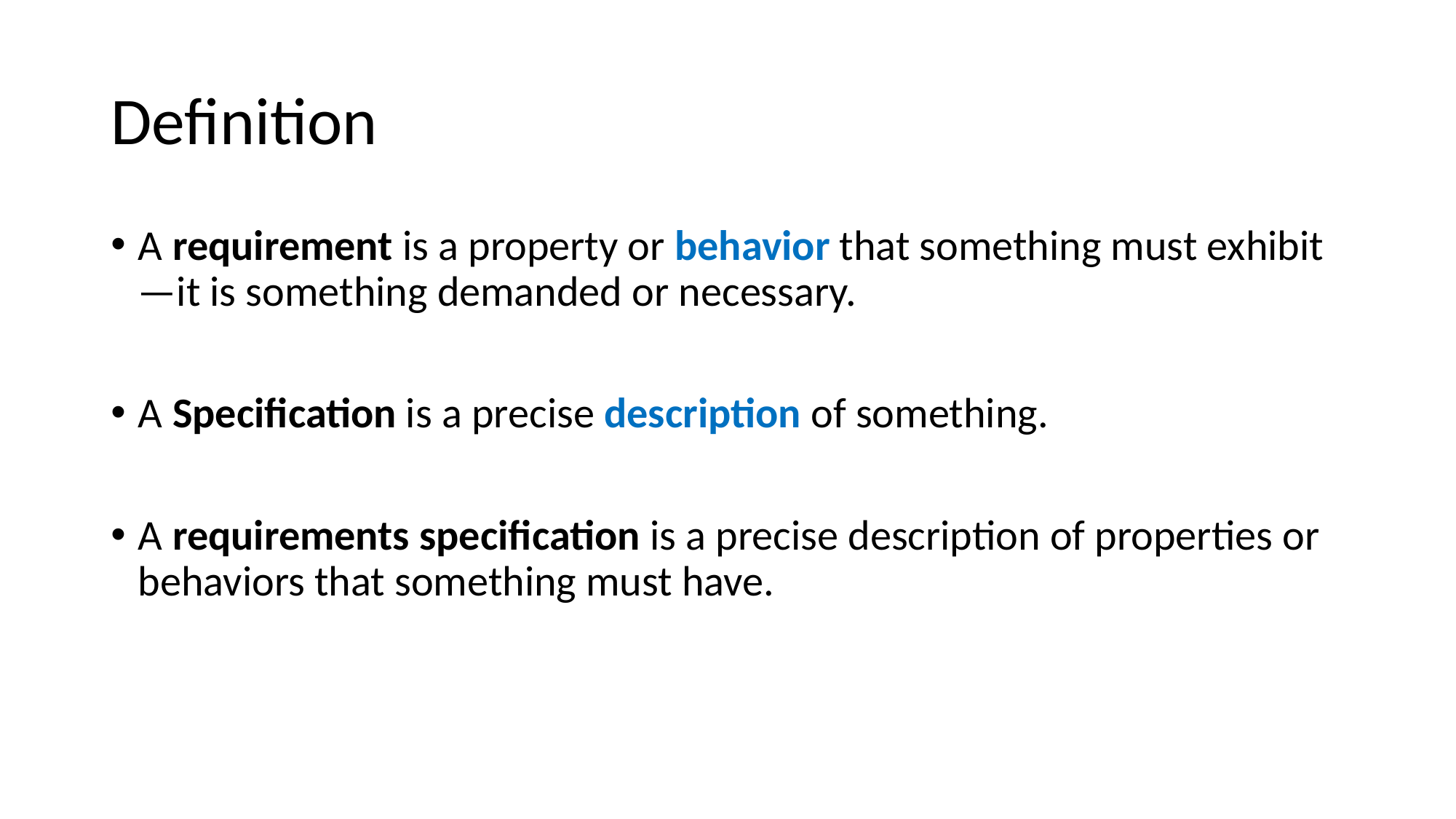

# Definition
A requirement is a property or behavior that something must exhibit—it is something demanded or necessary.

A Specification is a precise description of something.

A requirements specification is a precise description of properties or behaviors that something must have.